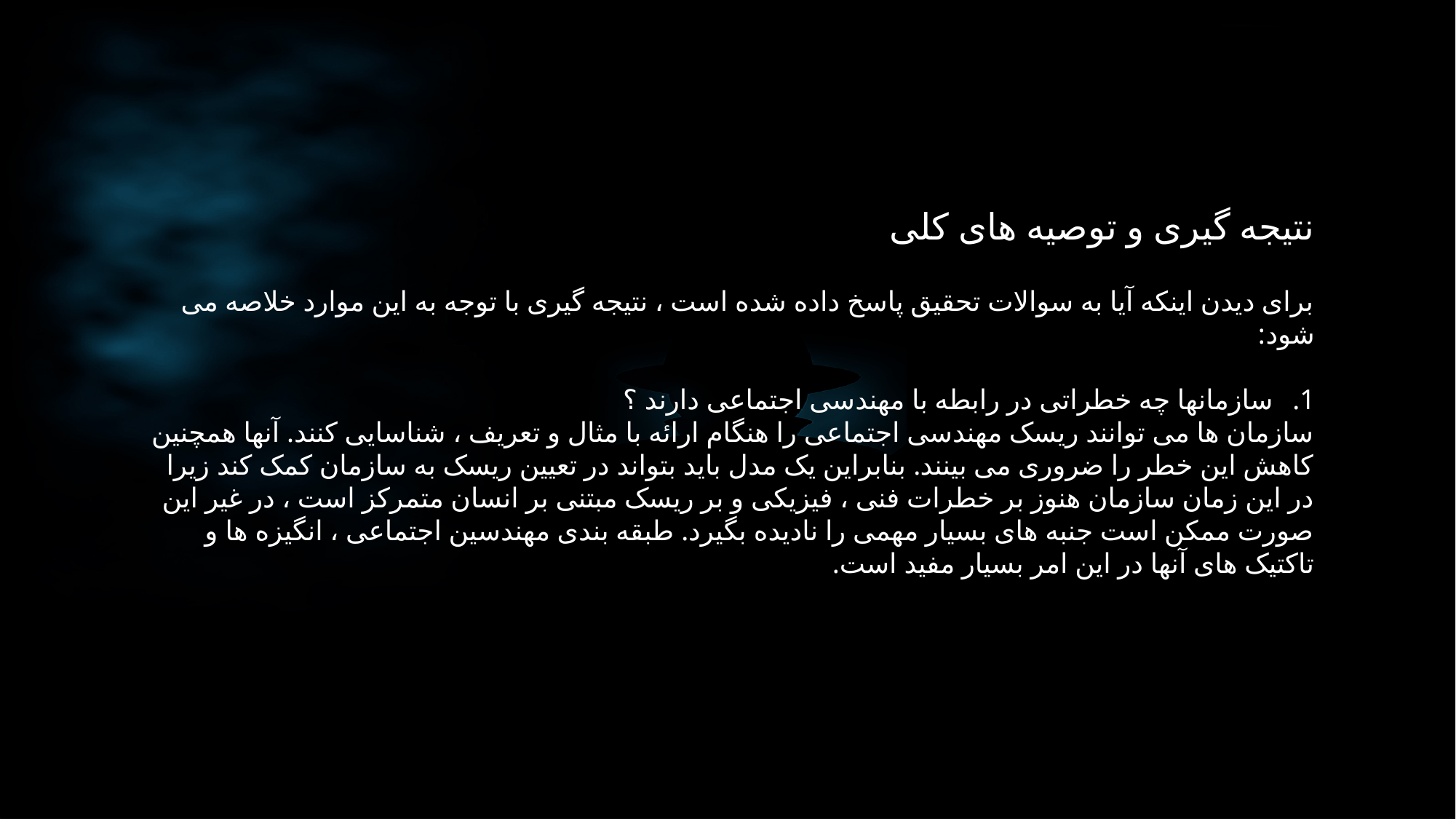

نتیجه گیری و توصیه های کلی

برای دیدن اینکه آیا به سوالات تحقیق پاسخ داده شده است ، نتیجه گیری با توجه به این موارد خلاصه می شود:

سازمانها چه خطراتی در رابطه با مهندسی اجتماعی دارند ؟
سازمان ها می توانند ریسک مهندسی اجتماعی را هنگام ارائه با مثال و تعریف ، شناسایی کنند. آنها همچنین کاهش این خطر را ضروری می بینند. بنابراین یک مدل باید بتواند در تعیین ریسک به سازمان کمک کند زیرا در این زمان سازمان هنوز بر خطرات فنی ، فیزیکی و بر ریسک مبتنی بر انسان متمرکز است ، در غیر این صورت ممکن است جنبه های بسیار مهمی را نادیده بگیرد. طبقه بندی مهندسین اجتماعی ، انگیزه ها و تاکتیک های آنها در این امر بسیار مفید است.